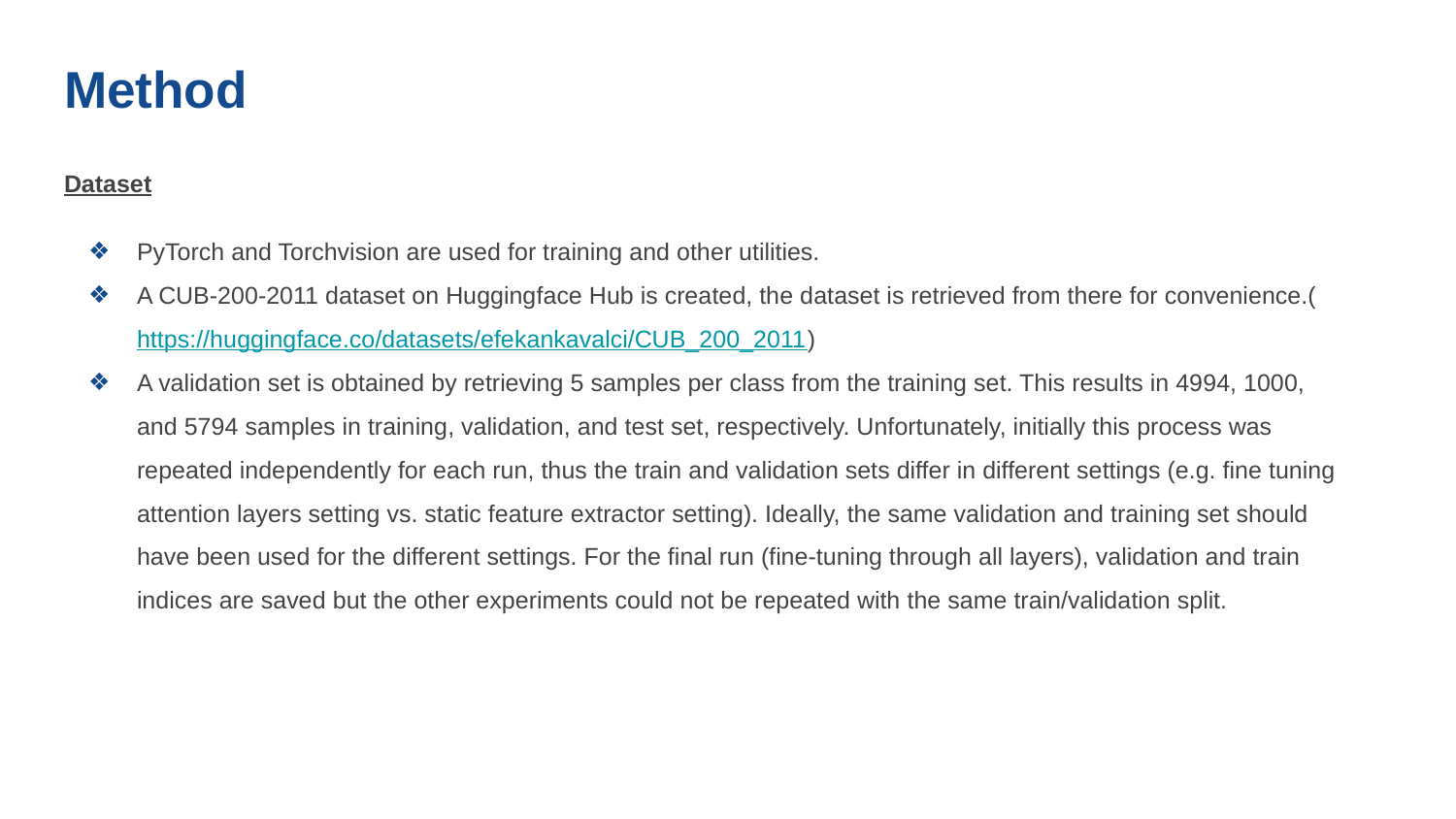

Method
Dataset
PyTorch and Torchvision are used for training and other utilities.
A CUB-200-2011 dataset on Huggingface Hub is created, the dataset is retrieved from there for convenience.(https://huggingface.co/datasets/efekankavalci/CUB_200_2011)
A validation set is obtained by retrieving 5 samples per class from the training set. This results in 4994, 1000, and 5794 samples in training, validation, and test set, respectively. Unfortunately, initially this process was repeated independently for each run, thus the train and validation sets differ in different settings (e.g. fine tuning attention layers setting vs. static feature extractor setting). Ideally, the same validation and training set should have been used for the different settings. For the final run (fine-tuning through all layers), validation and train indices are saved but the other experiments could not be repeated with the same train/validation split.